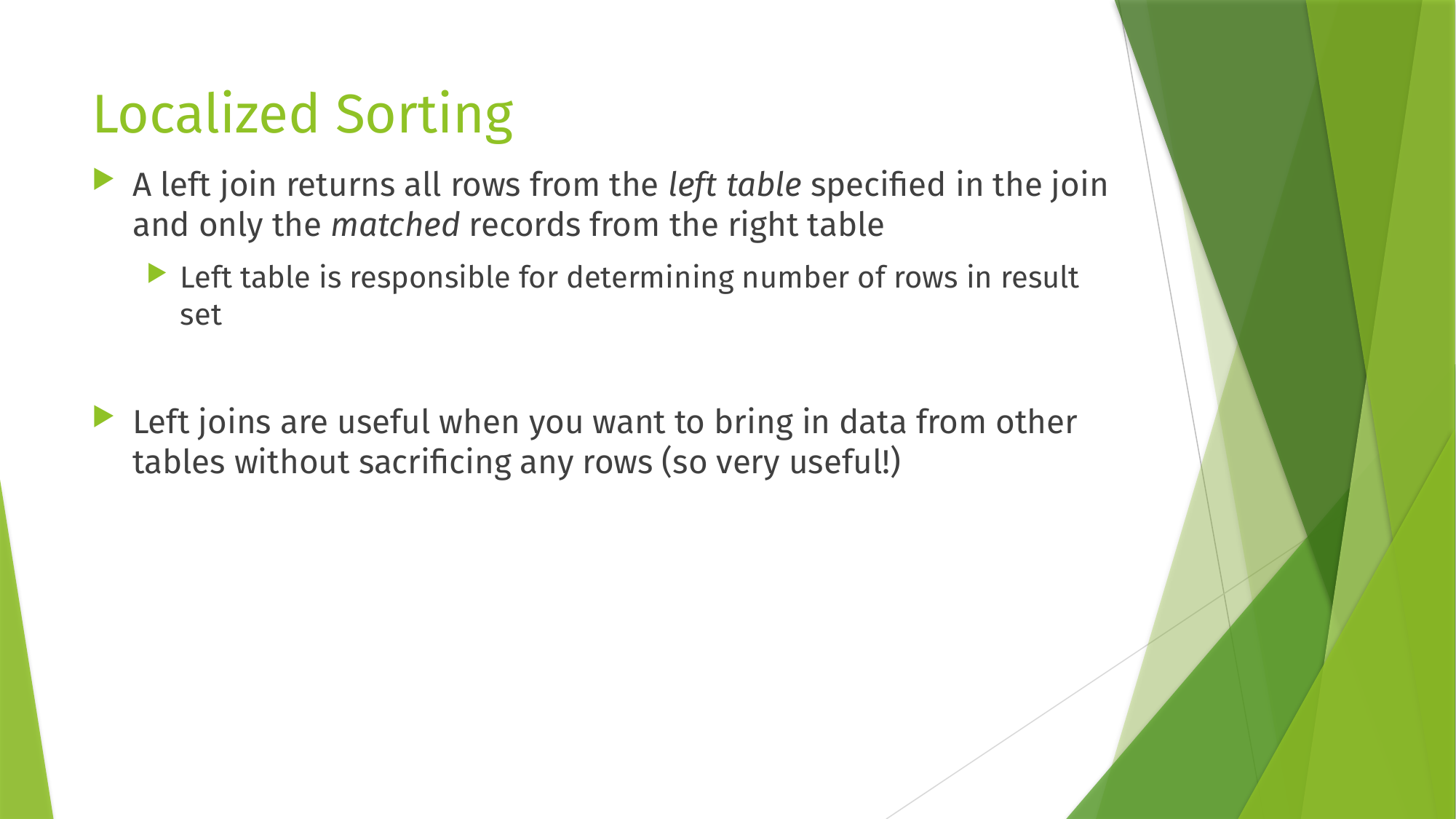

# Localized Sorting
A left join returns all rows from the left table specified in the join and only the matched records from the right table
Left table is responsible for determining number of rows in result set

Left joins are useful when you want to bring in data from other tables without sacrificing any rows (so very useful!)